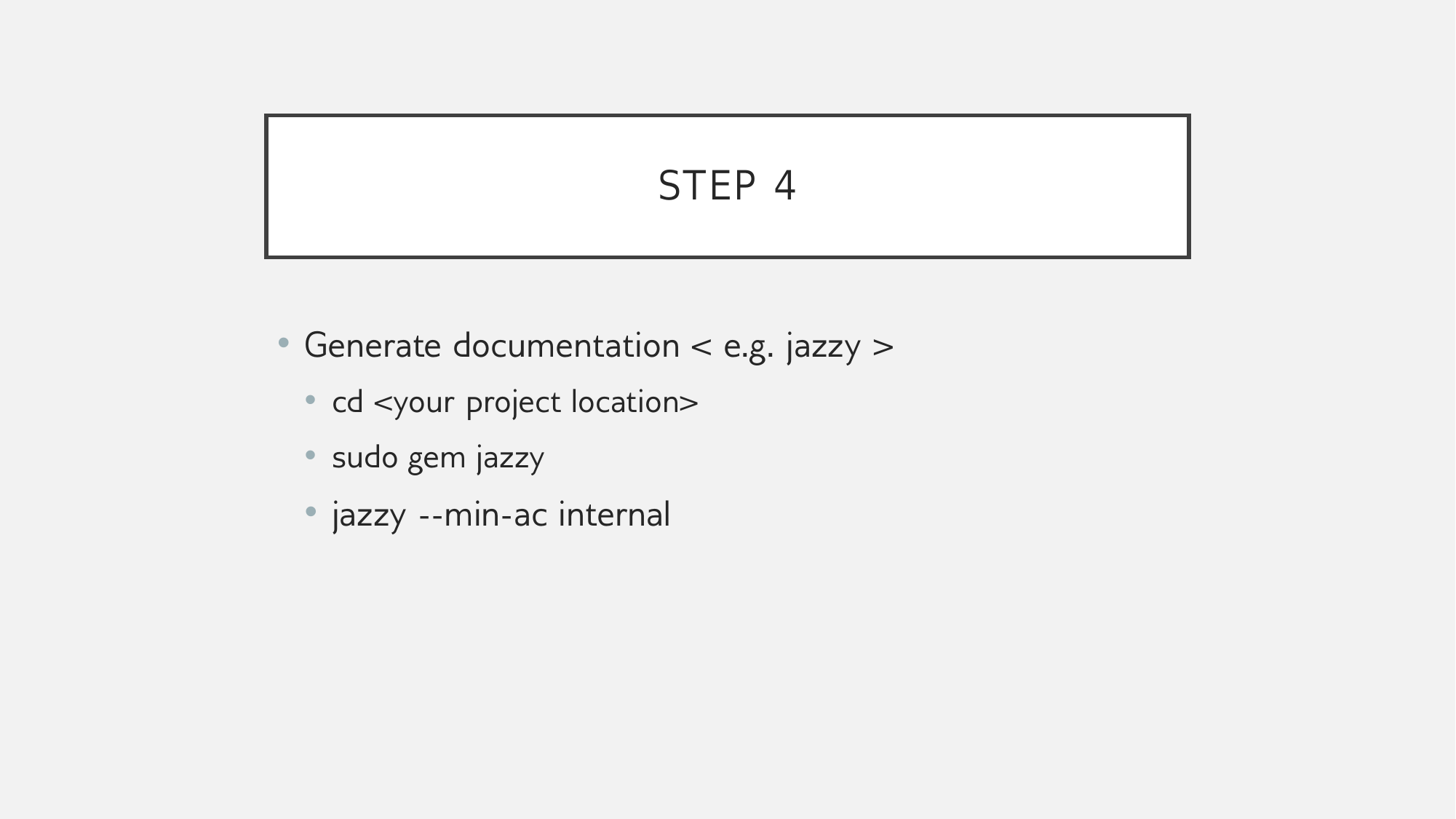

# Step 4
Generate documentation < e.g. jazzy >
cd <your project location>
sudo gem jazzy
jazzy --min-ac internal